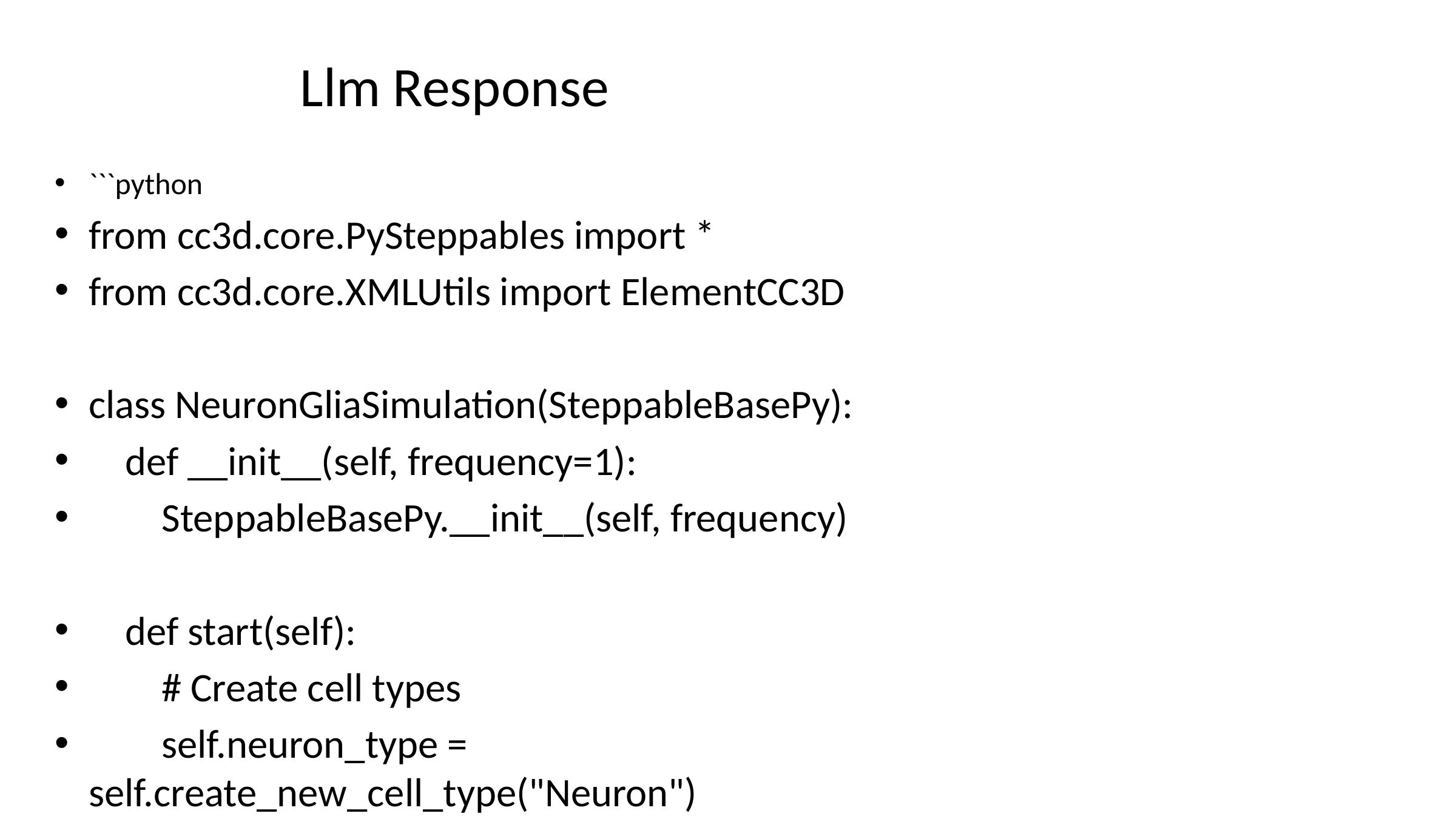

# Llm Response
```python
from cc3d.core.PySteppables import *
from cc3d.core.XMLUtils import ElementCC3D

class NeuronGliaSimulation(SteppableBasePy):
    def __init__(self, frequency=1):
        SteppableBasePy.__init__(self, frequency)

    def start(self):
        # Create cell types
        self.neuron_type = self.create_new_cell_type("Neuron")
        self.glia_type = self.create_new_cell_type("Glia")

        # Set basic parameters
        cell_type_params = ElementCC3D("Plugin", {"Name": "CellType"})
        cell_type_params.ElementCC3D("CellType", {"TypeId": "0", "TypeName": "Medium"})
        cell_type_params.ElementCC3D("CellType", {"TypeId": str(self.neuron_type.type), "TypeName": "Neuron"})
        cell_type_params.ElementCC3D("CellType", {"TypeId": str(self.glia_type.type), "TypeName": "Glia"})
        self.add_child(cell_type_params)

        # Volume constraint plugin
        vol_plugin = ElementCC3D("Plugin", {"Name": "Volume"})
        vol_plugin.ElementCC3D("...